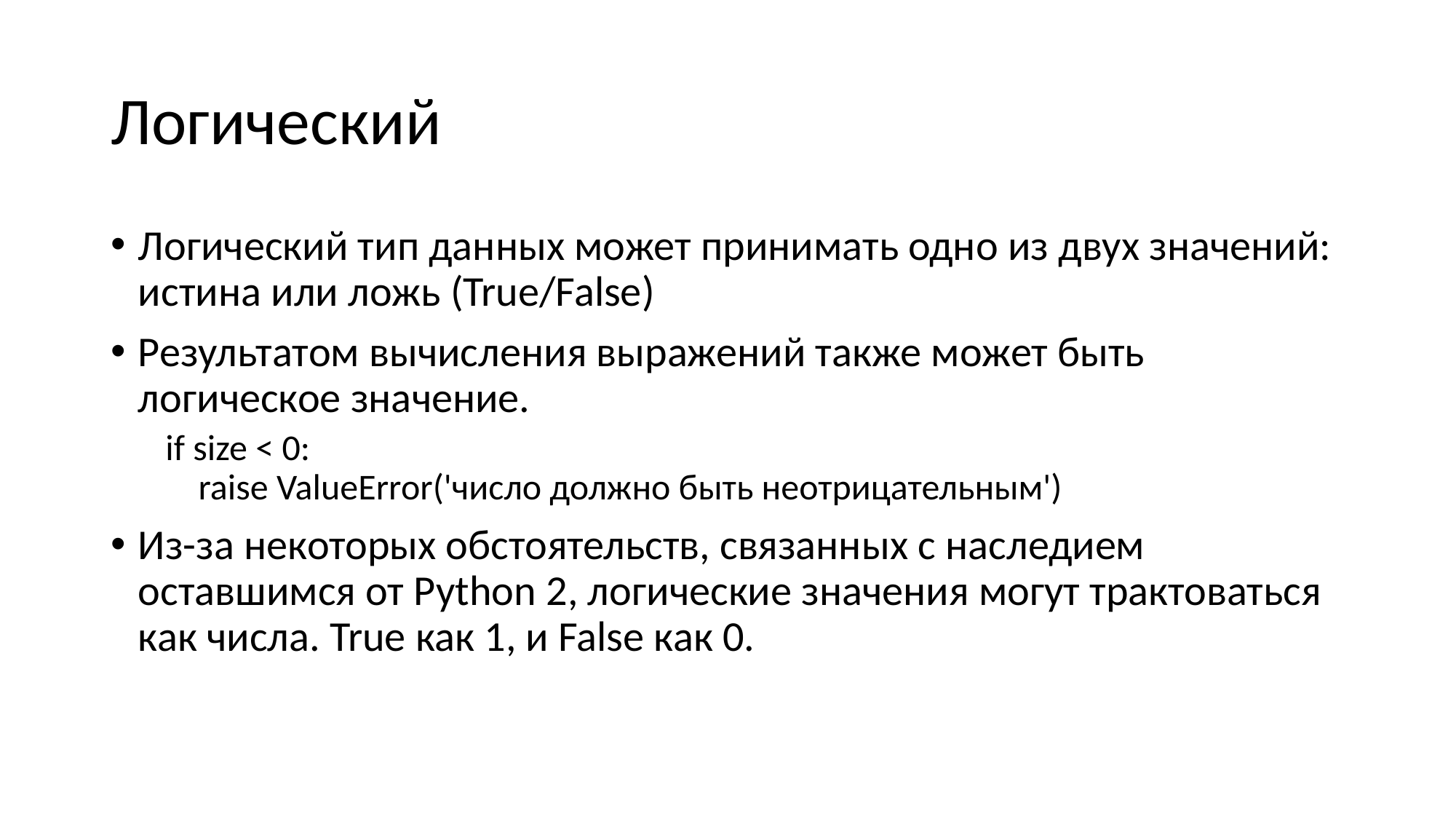

# Логический
Логический тип данных может принимать одно из двух значений: истина или ложь (True/False)
Результатом вычисления выражений также может быть логическое значение.
if size < 0:
    raise ValueError('число должно быть неотрицательным')
Из-за некоторых обстоятельств, связанных с наследием оставшимся от Python 2, логические значения могут трактоваться как числа. True как 1, и False как 0.